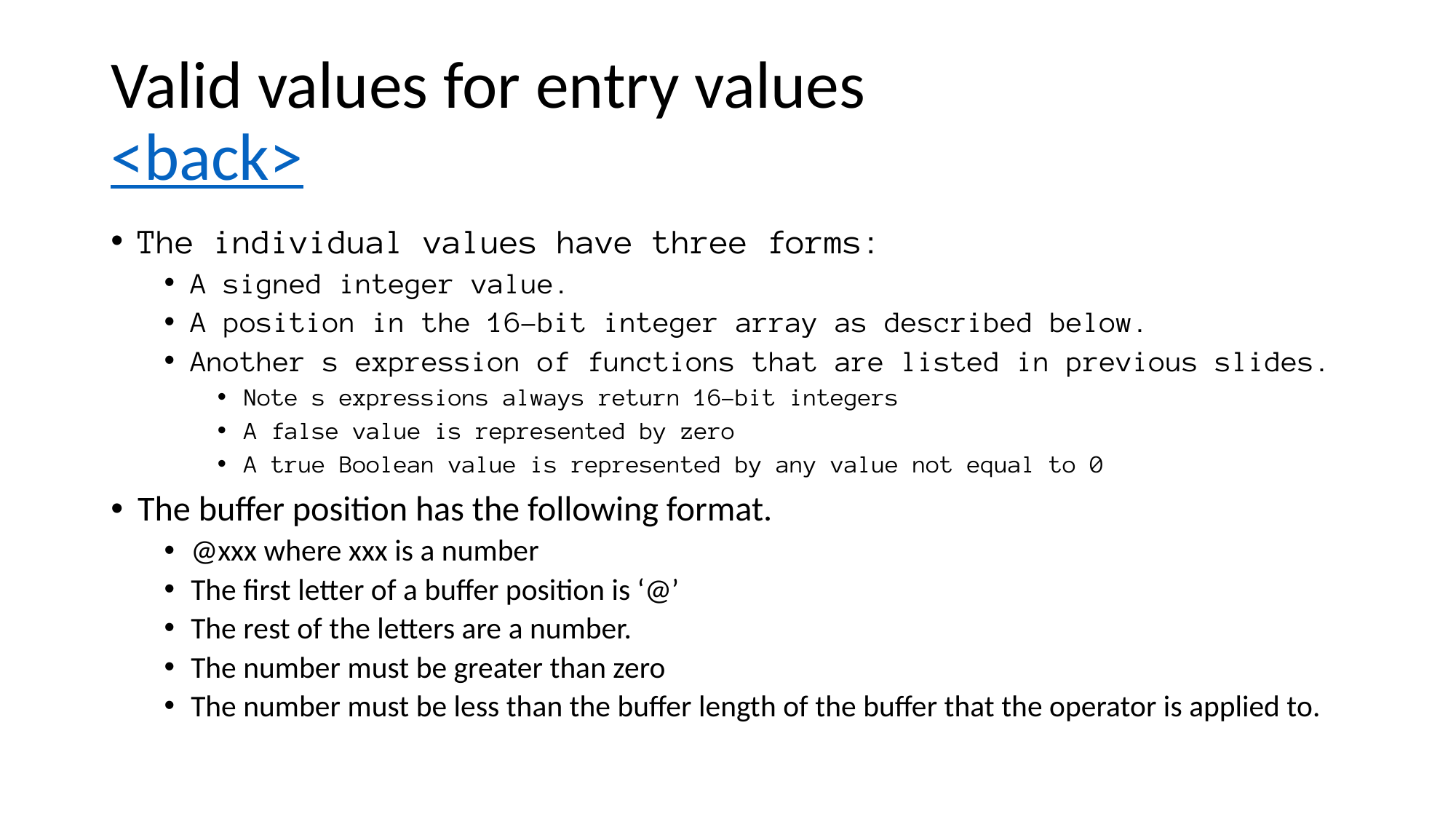

# Valid values for entry values <back>
The individual values have three forms:
A signed integer value.
A position in the 16-bit integer array as described below.
Another s expression of functions that are listed in previous slides.
Note s expressions always return 16-bit integers
A false value is represented by zero
A true Boolean value is represented by any value not equal to 0
The buffer position has the following format.
@xxx where xxx is a number
The first letter of a buffer position is ‘@’
The rest of the letters are a number.
The number must be greater than zero
The number must be less than the buffer length of the buffer that the operator is applied to.